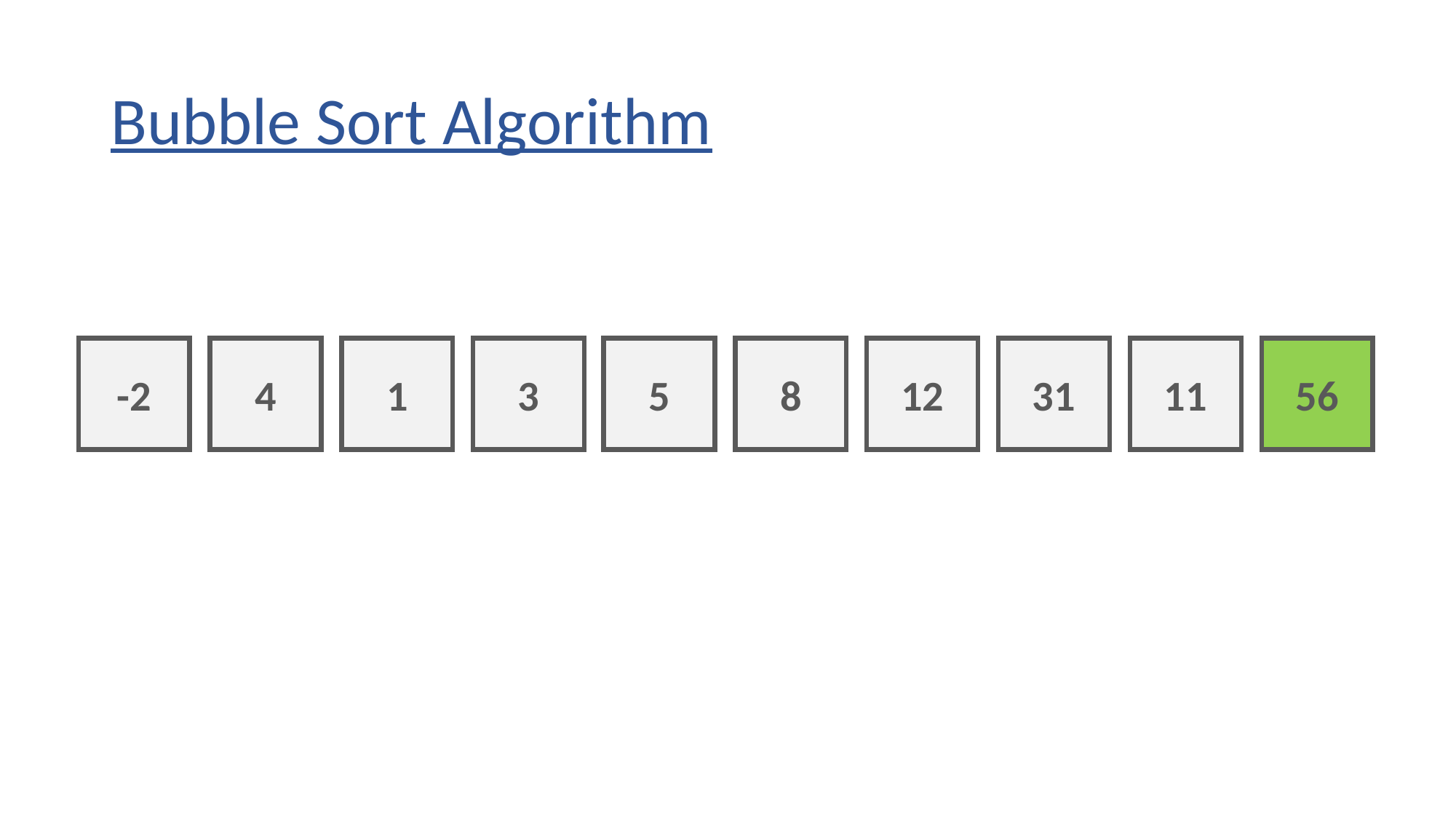

# Bubble Sort Algorithm
-2
4
1
3
5
8
12
31
11
56